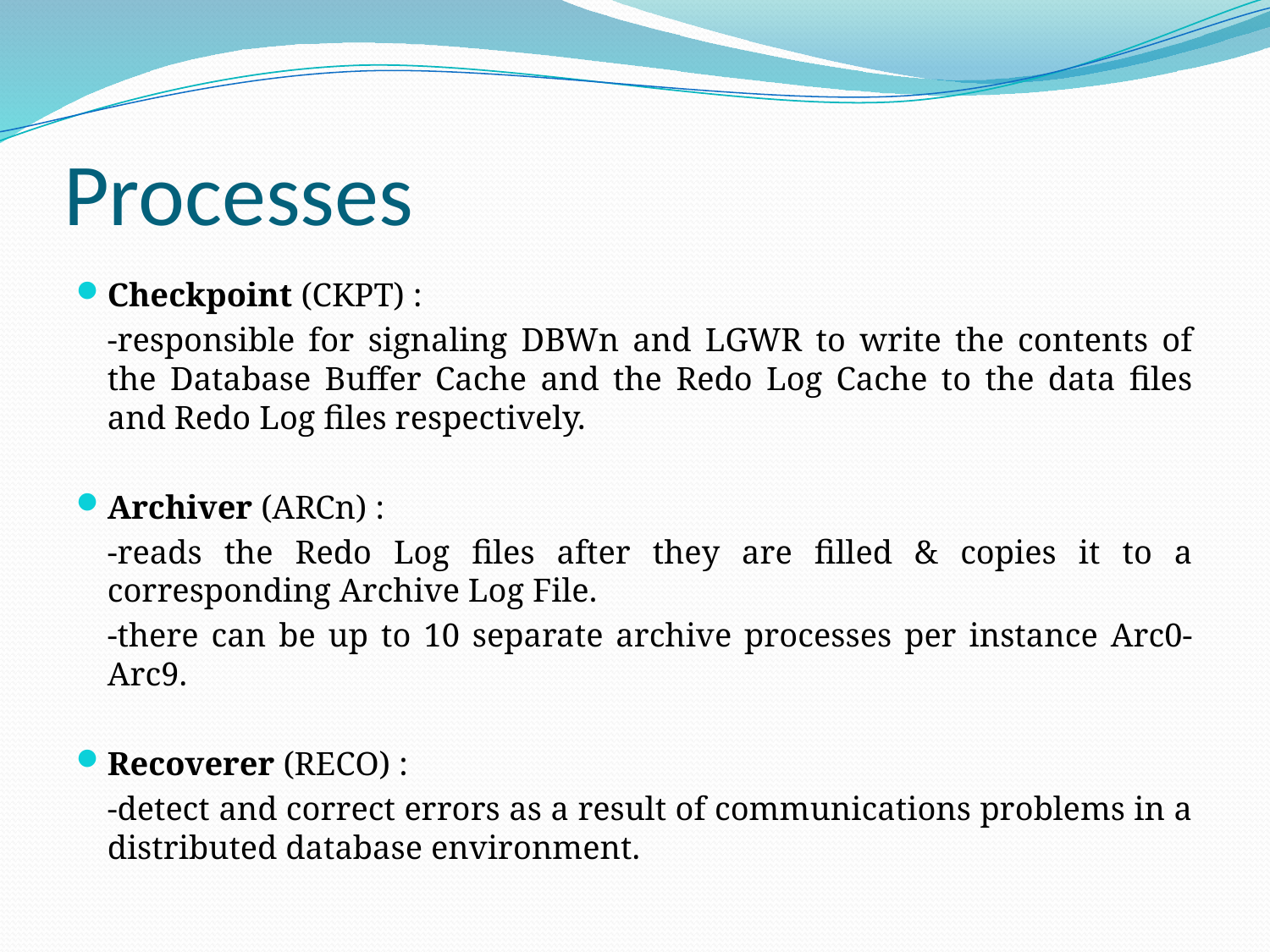

# Processes
Checkpoint (CKPT) :
	-responsible for signaling DBWn and LGWR to write the contents of the Database Buffer Cache and the Redo Log Cache to the data files and Redo Log files respectively.

Archiver (ARCn) :
	-reads the Redo Log files after they are filled & copies it to a corresponding Archive Log File.
	-there can be up to 10 separate archive processes per instance Arc0-Arc9.

Recoverer (RECO) :
	-detect and correct errors as a result of communications problems in a distributed database environment.